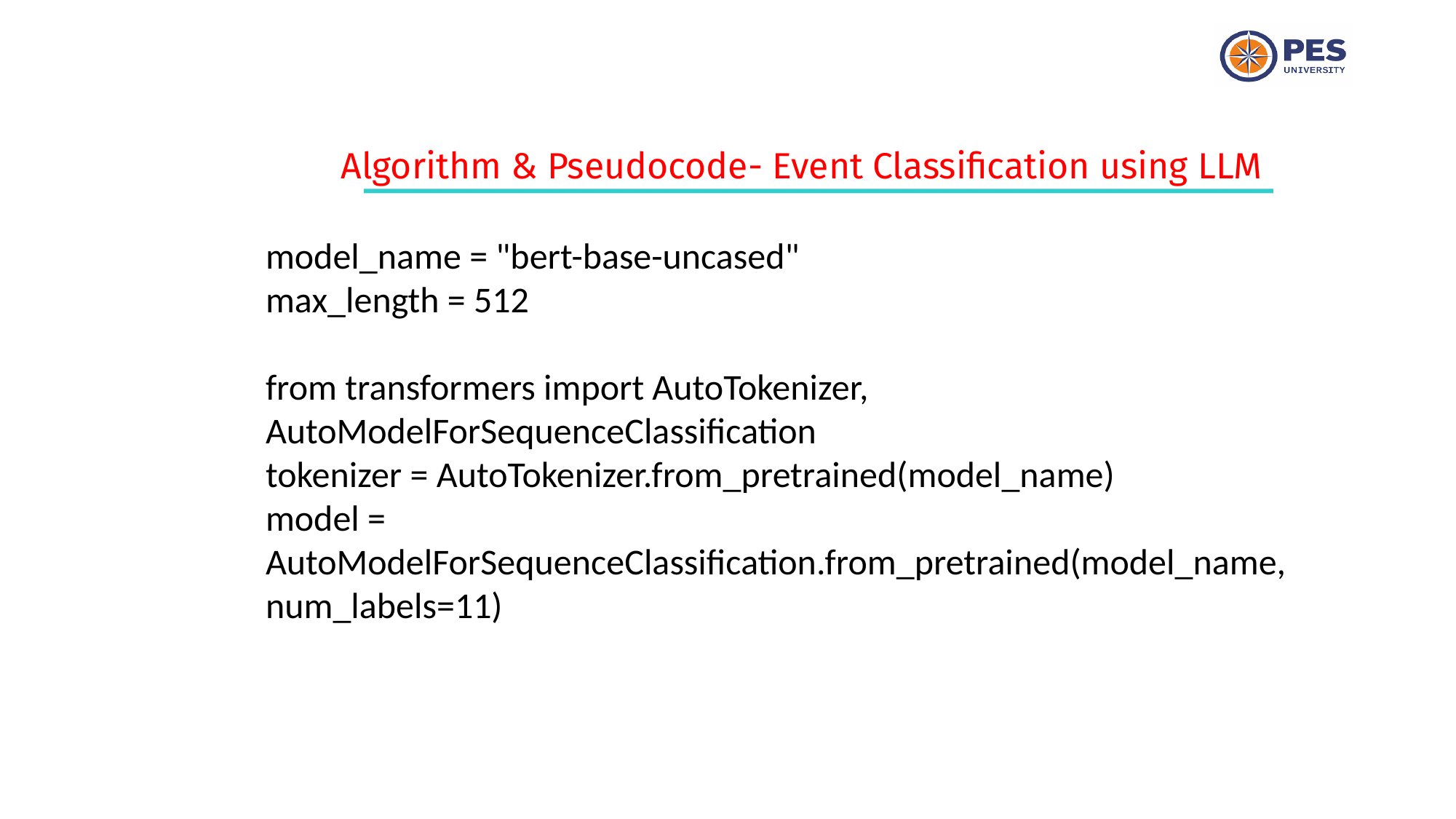

Algorithm & Pseudocode- Event Classification using LLM

model_name = "bert-base-uncased"
max_length = 512

from transformers import AutoTokenizer, AutoModelForSequenceClassification
tokenizer = AutoTokenizer.from_pretrained(model_name)
model = AutoModelForSequenceClassification.from_pretrained(model_name, num_labels=11)